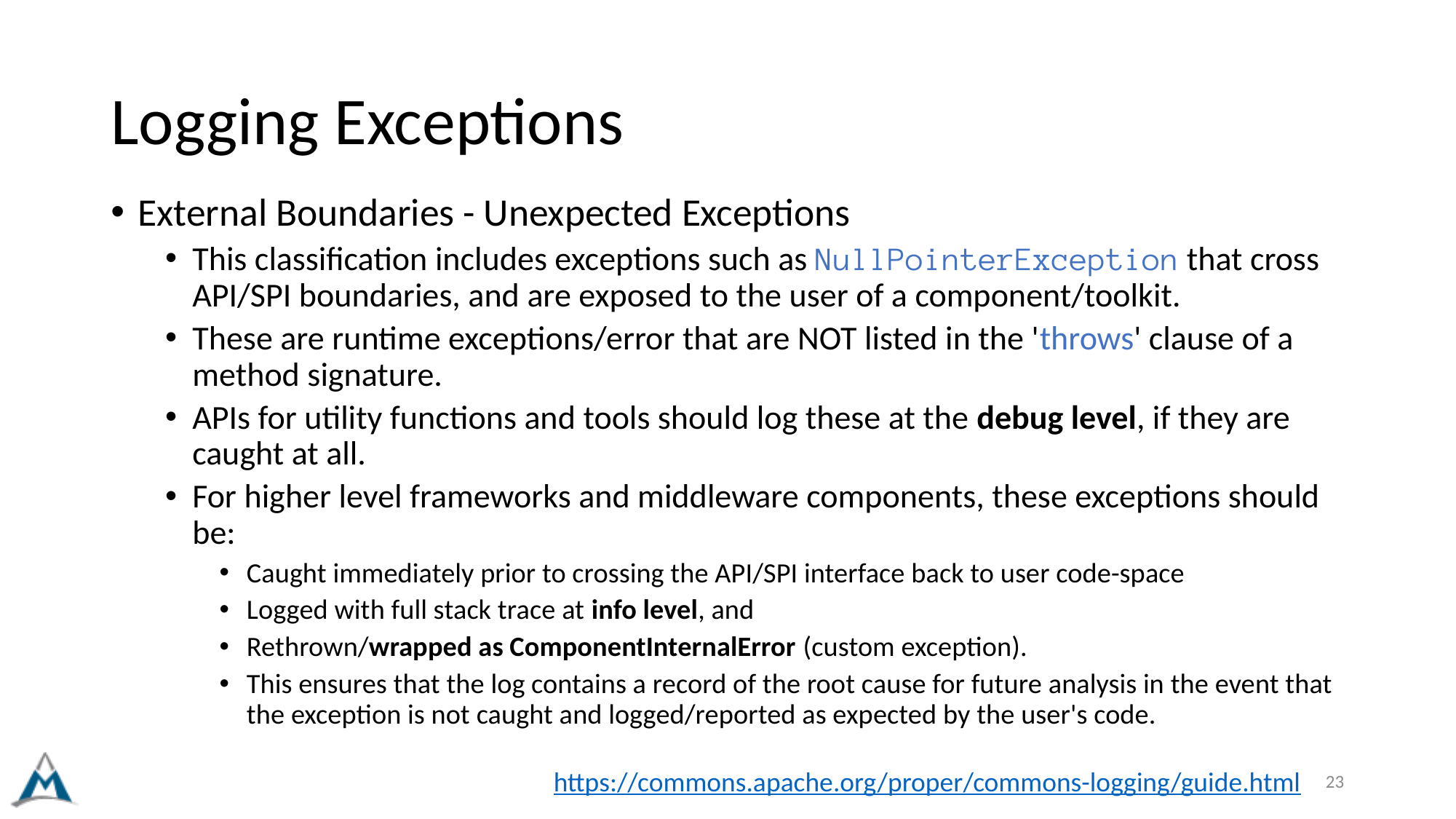

# Logging Exceptions
External Boundaries - Unexpected Exceptions
This classification includes exceptions such as NullPointerException that cross API/SPI boundaries, and are exposed to the user of a component/toolkit.
These are runtime exceptions/error that are NOT listed in the 'throws' clause of a method signature.
APIs for utility functions and tools should log these at the debug level, if they are caught at all.
For higher level frameworks and middleware components, these exceptions should be:
Caught immediately prior to crossing the API/SPI interface back to user code-space
Logged with full stack trace at info level, and
Rethrown/wrapped as ComponentInternalError (custom exception).
This ensures that the log contains a record of the root cause for future analysis in the event that the exception is not caught and logged/reported as expected by the user's code.
https://commons.apache.org/proper/commons-logging/guide.html
23